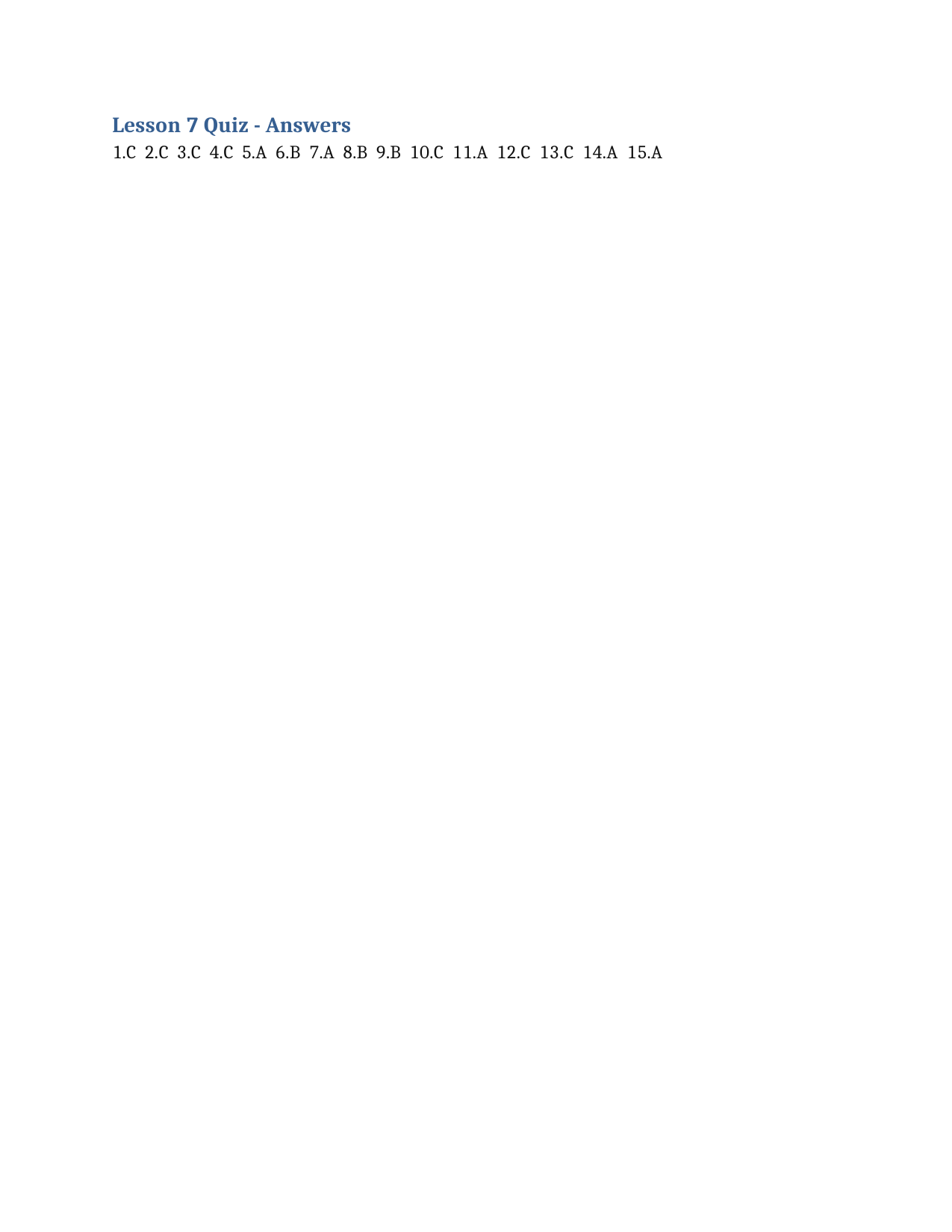

Lesson 7 Quiz - Answers
1.C  2.C  3.C  4.C  5.A  6.B  7.A  8.B  9.B  10.C  11.A  12.C  13.C  14.A  15.A